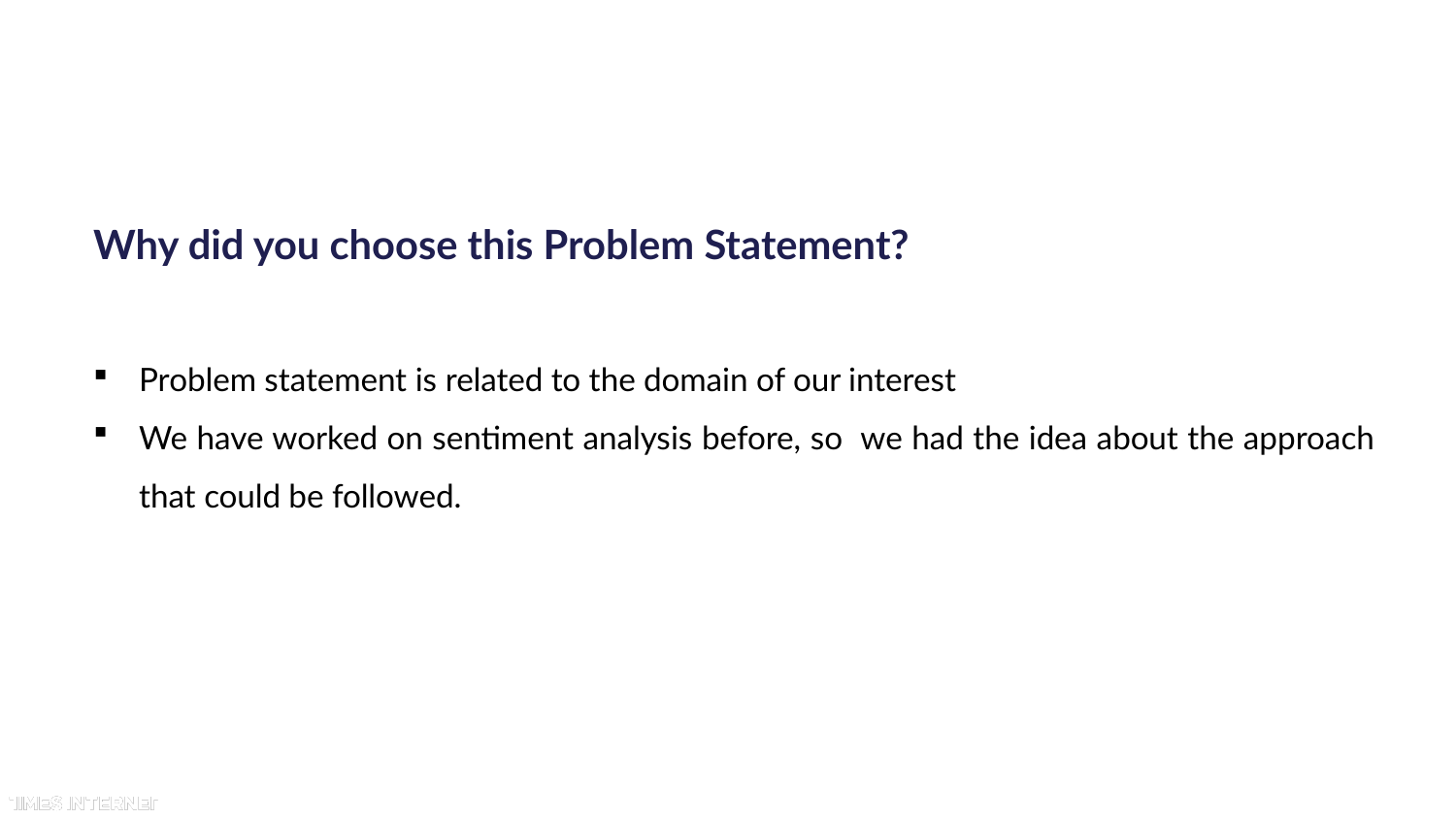

# Why did you choose this Problem Statement?
Problem statement is related to the domain of our interest
We have worked on sentiment analysis before, so  we had the idea about the approach that could be followed.